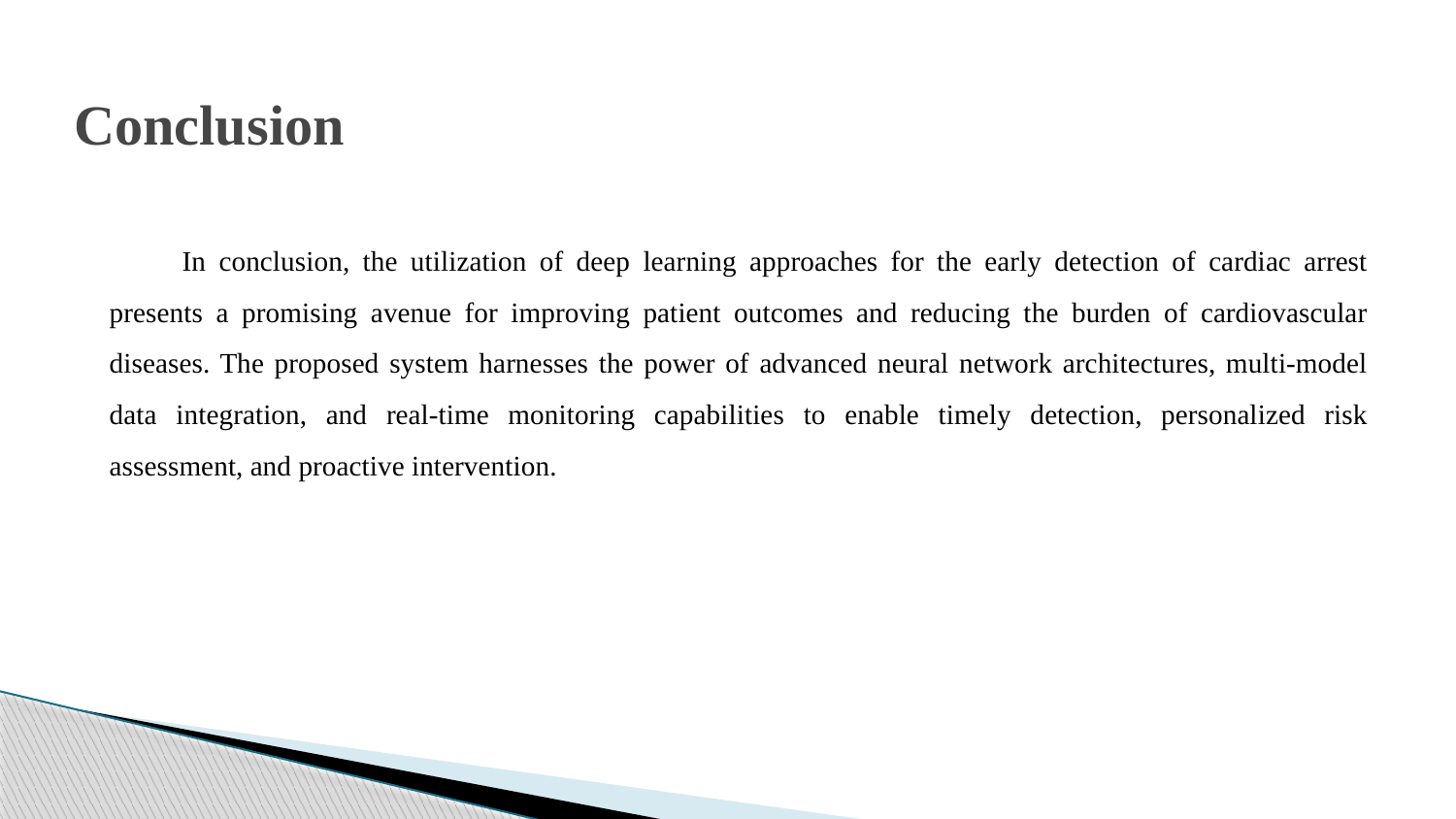

# Conclusion

In conclusion, the utilization of deep learning approaches for the early detection of cardiac arrest presents a promising avenue for improving patient outcomes and reducing the burden of cardiovascular diseases. The proposed system harnesses the power of advanced neural network architectures, multi-model data integration, and real-time monitoring capabilities to enable timely detection, personalized risk assessment, and proactive intervention.